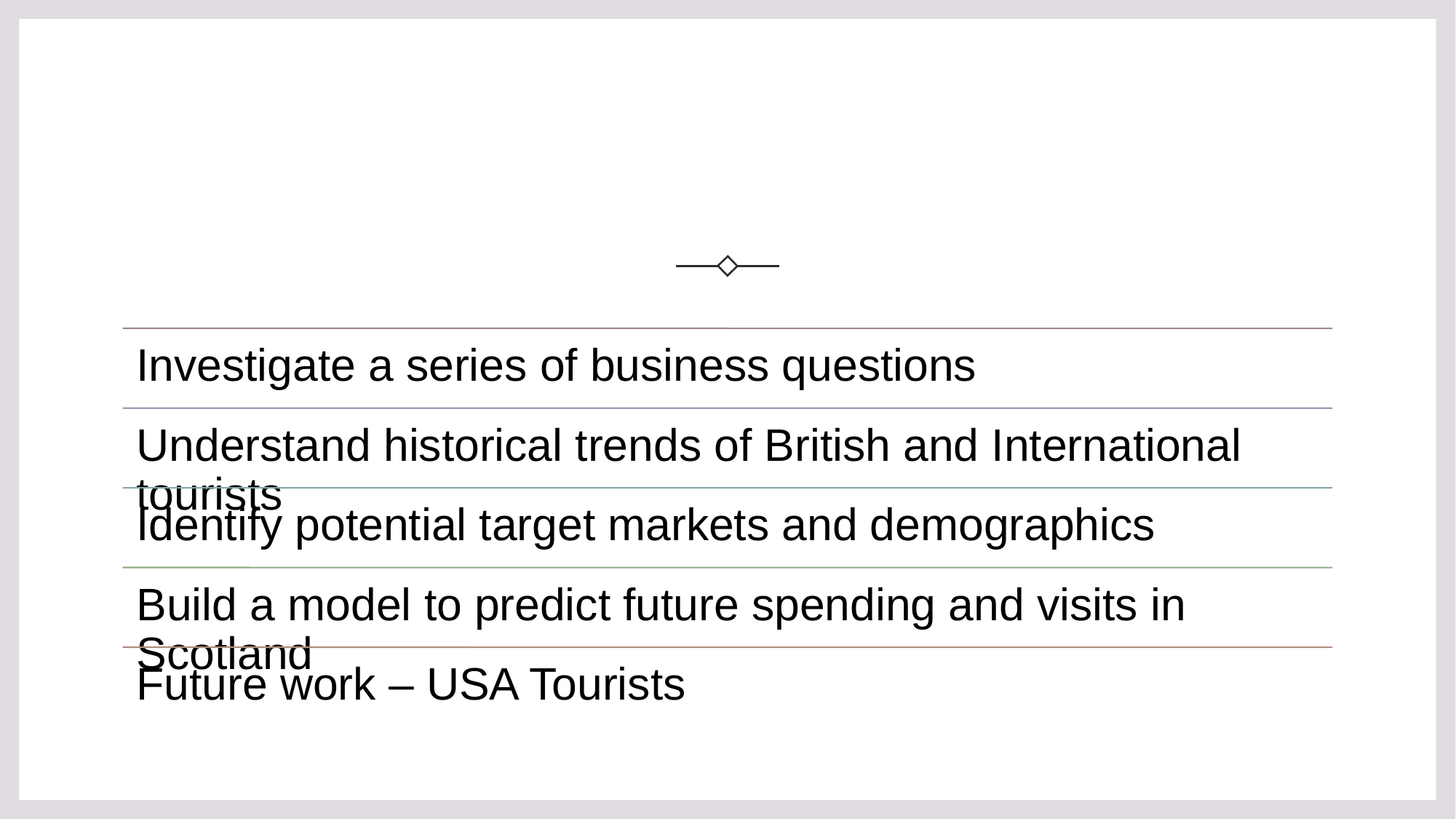

Investigate a series of business questions
Understand historical trends of British and International tourists
Identify potential target markets and demographics
Build a model to predict future spending and visits in Scotland
Future work – USA Tourists